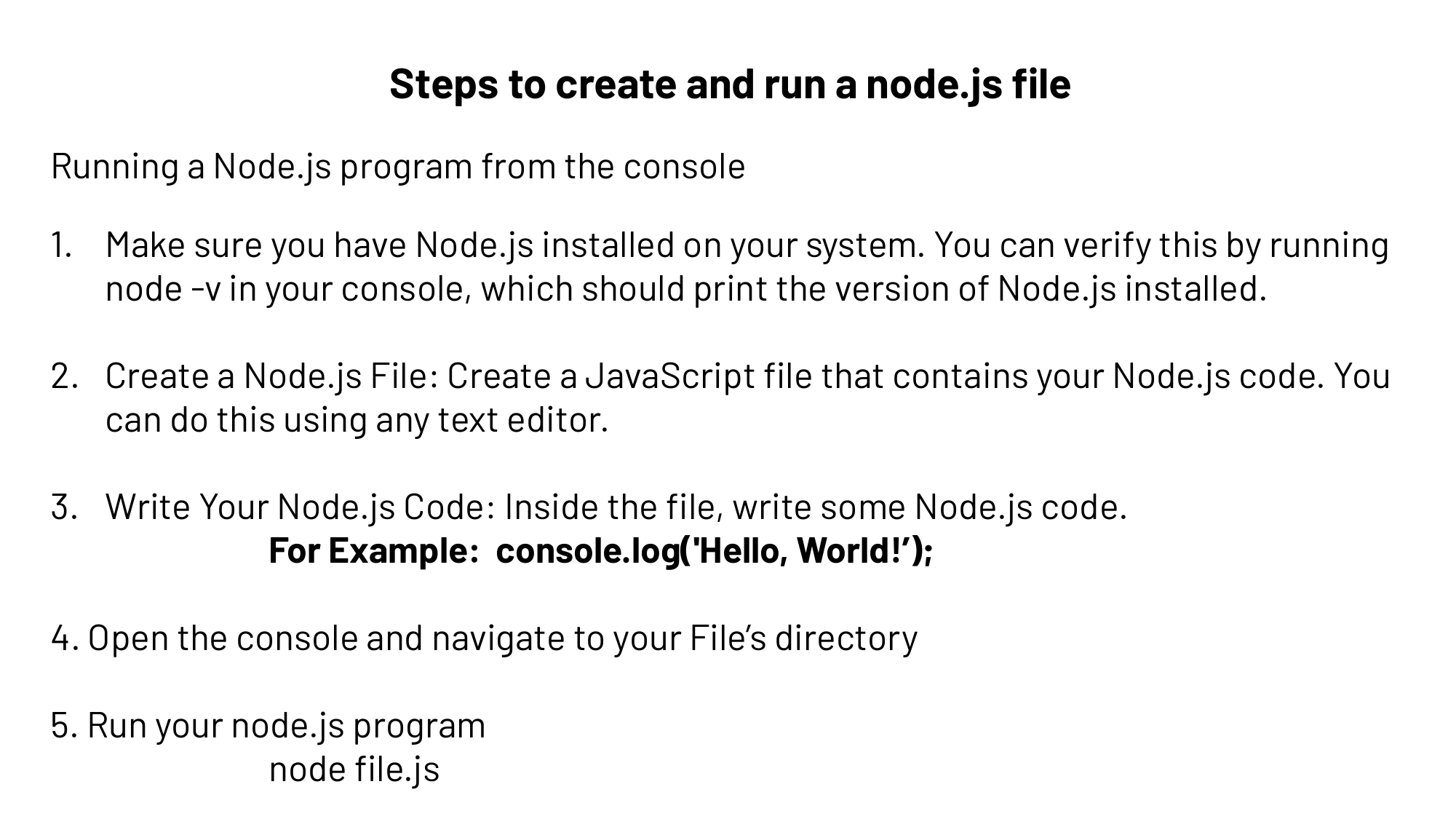

Steps to create and run a node.js file
Running a Node.js program from the console
Make sure you have Node.js installed on your system. You can verify this by running node -v in your console, which should print the version of Node.js installed.

Create a Node.js File: Create a JavaScript file that contains your Node.js code. You can do this using any text editor.

Write Your Node.js Code: Inside the file, write some Node.js code.
		For Example:  console.log('Hello, World!’);

4. Open the console and navigate to your File’s directory

5. Run your node.js program
		node file.js